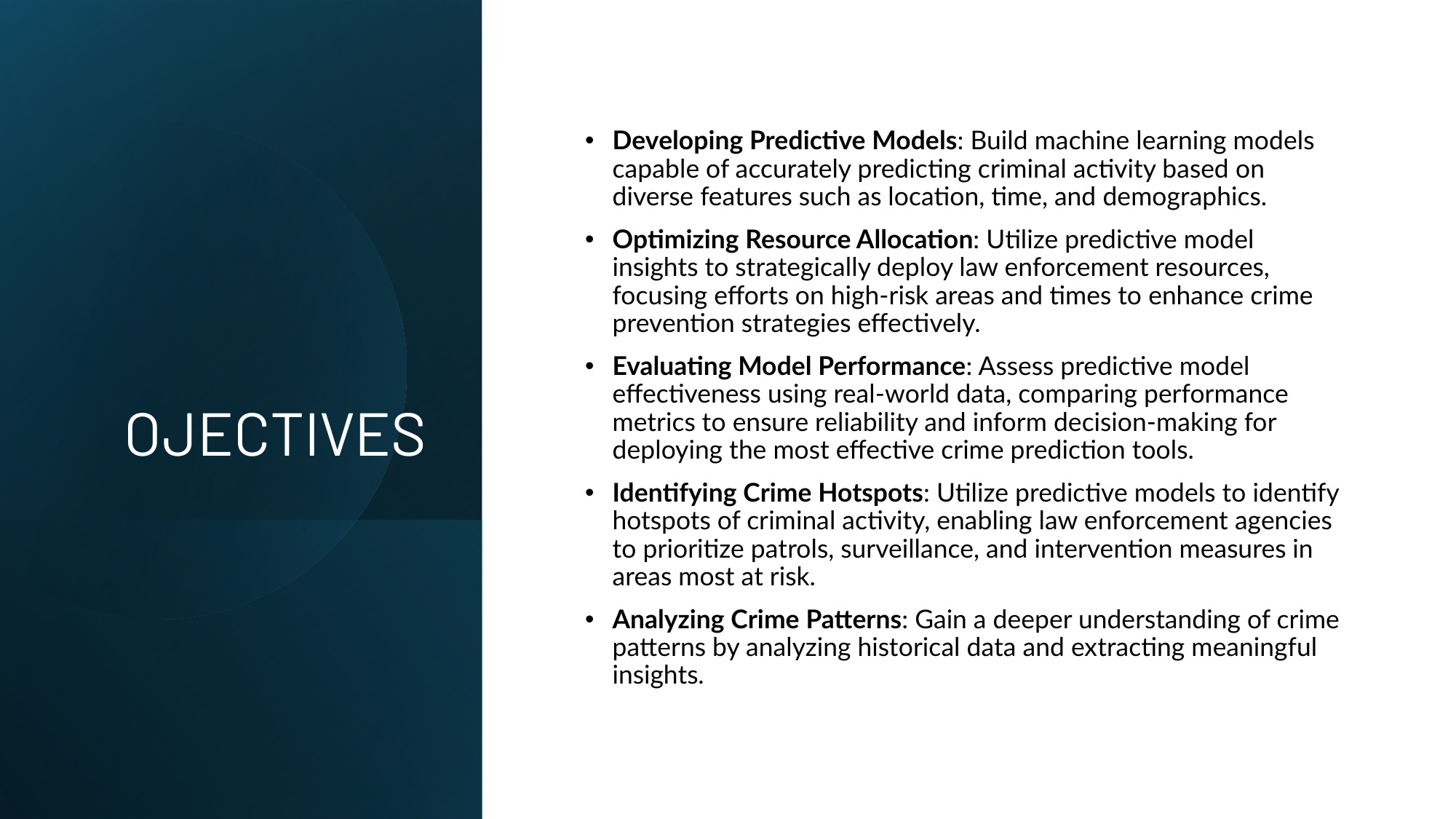

# OJECTIVES
Developing Predictive Models: Build machine learning models capable of accurately predicting criminal activity based on diverse features such as location, time, and demographics.
Optimizing Resource Allocation: Utilize predictive model insights to strategically deploy law enforcement resources, focusing efforts on high-risk areas and times to enhance crime prevention strategies effectively.
Evaluating Model Performance: Assess predictive model effectiveness using real-world data, comparing performance metrics to ensure reliability and inform decision-making for deploying the most effective crime prediction tools.
Identifying Crime Hotspots: Utilize predictive models to identify hotspots of criminal activity, enabling law enforcement agencies to prioritize patrols, surveillance, and intervention measures in areas most at risk.
Analyzing Crime Patterns: Gain a deeper understanding of crime patterns by analyzing historical data and extracting meaningful insights.